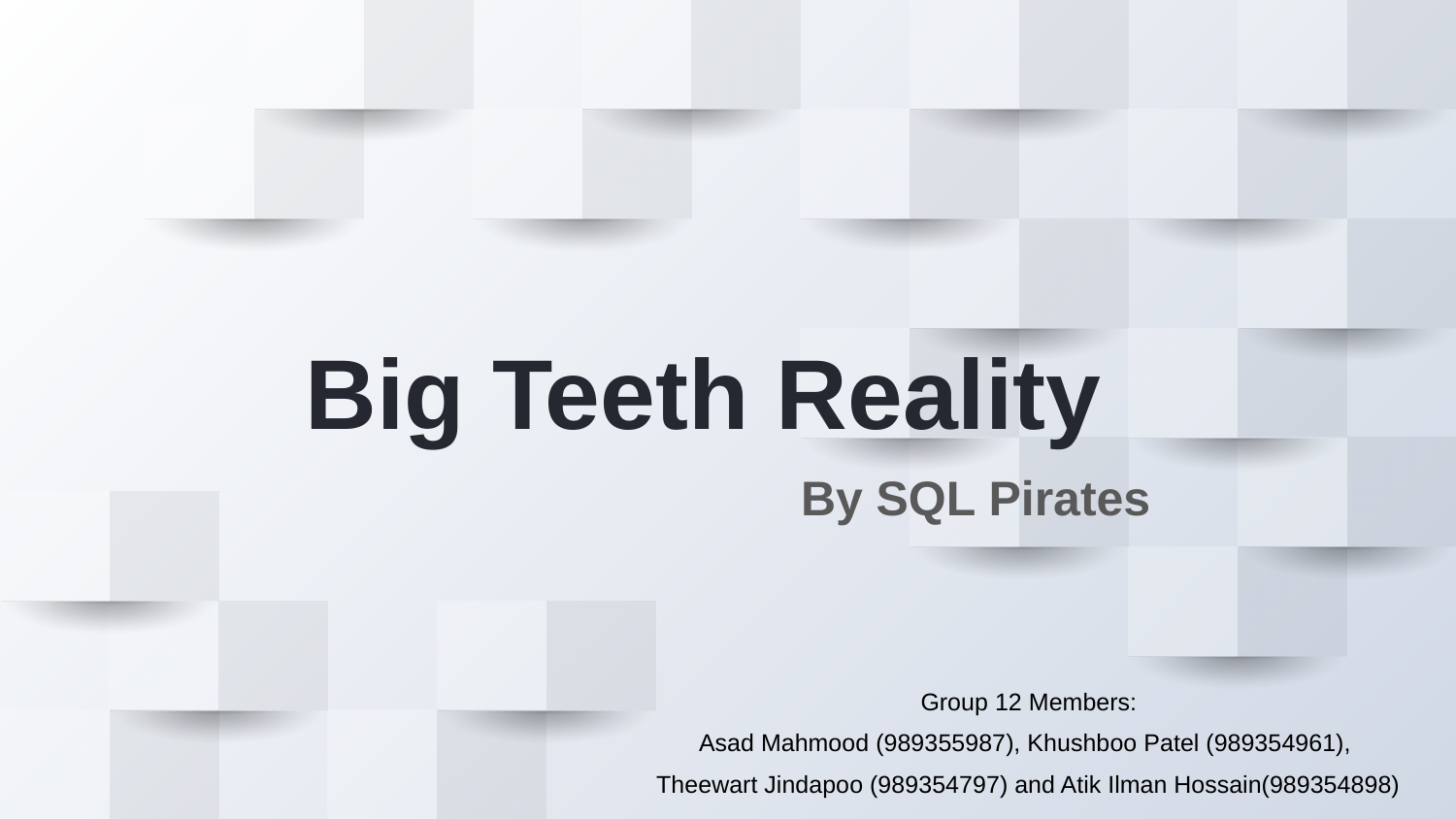

# Big Teeth Reality
By SQL Pirates
Group 12 Members:
Asad Mahmood (989355987), Khushboo Patel (989354961),
Theewart Jindapoo (989354797) and Atik Ilman Hossain(989354898)